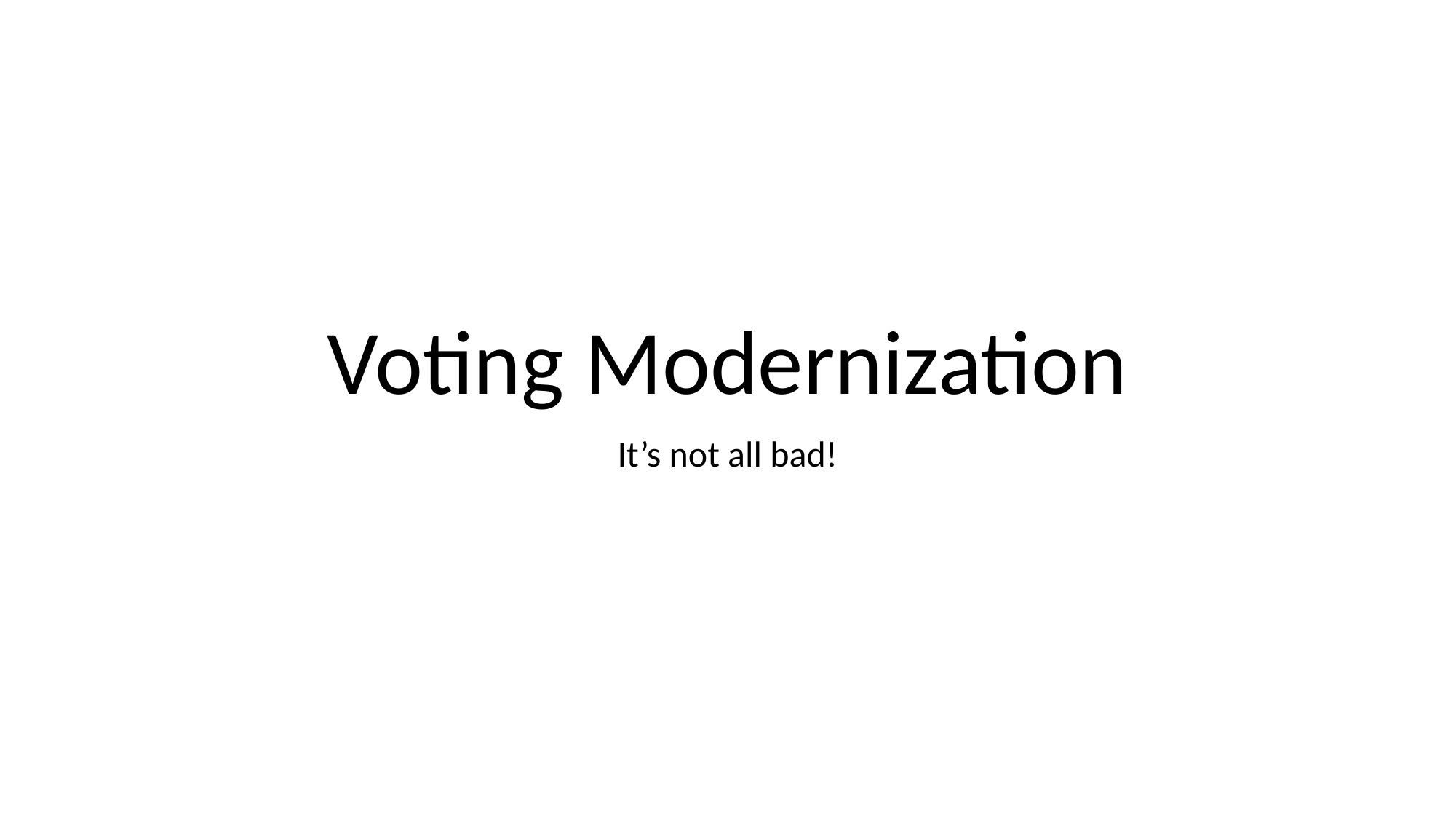

# Voting Modernization
It’s not all bad!